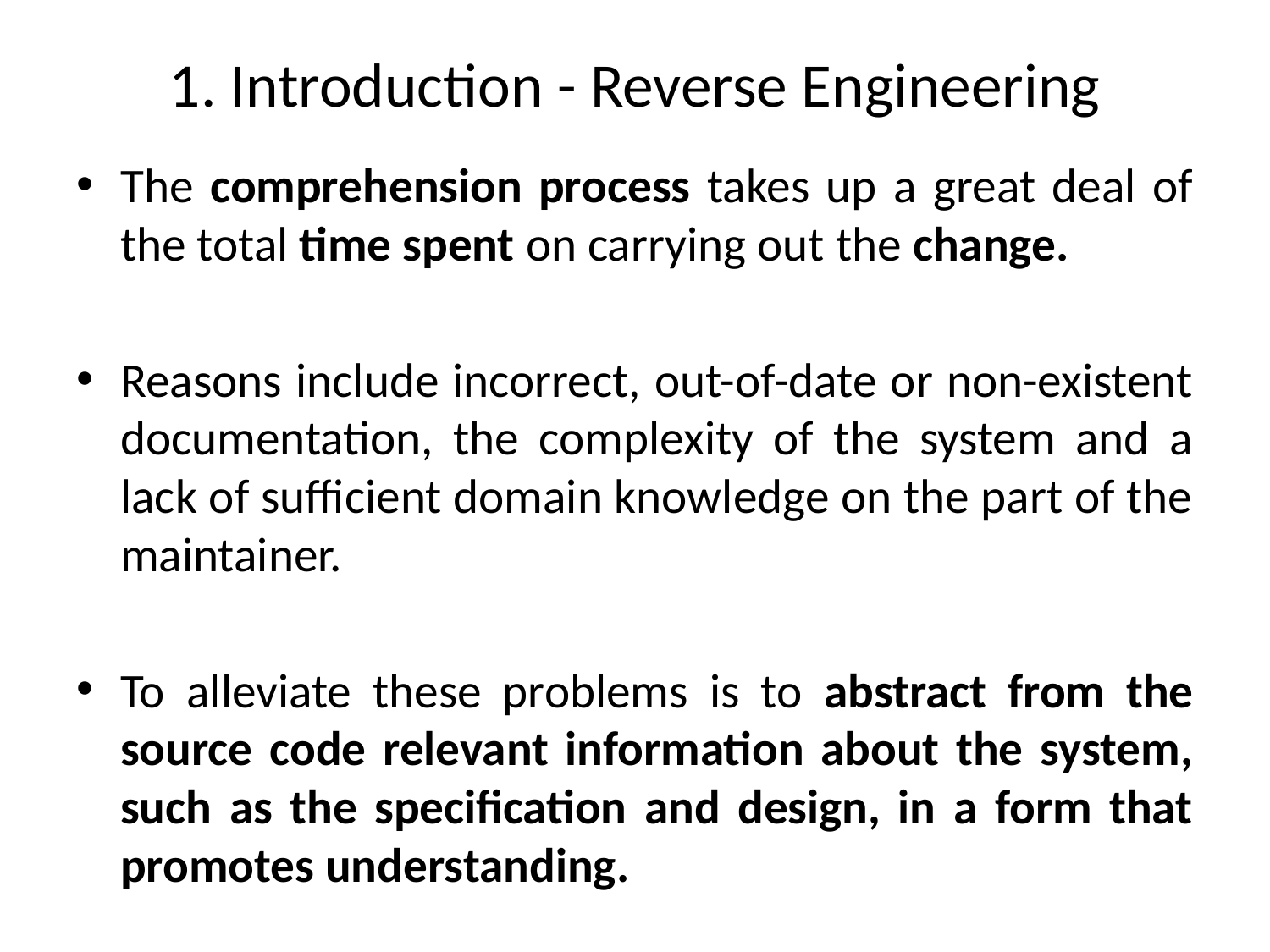

# 1. Introduction - Reverse Engineering
The comprehension process takes up a great deal of the total time spent on carrying out the change.

Reasons include incorrect, out-of-date or non-existent documentation, the complexity of the system and a lack of sufficient domain knowledge on the part of the maintainer.

To alleviate these problems is to abstract from the source code relevant information about the system, such as the specification and design, in a form that promotes understanding.